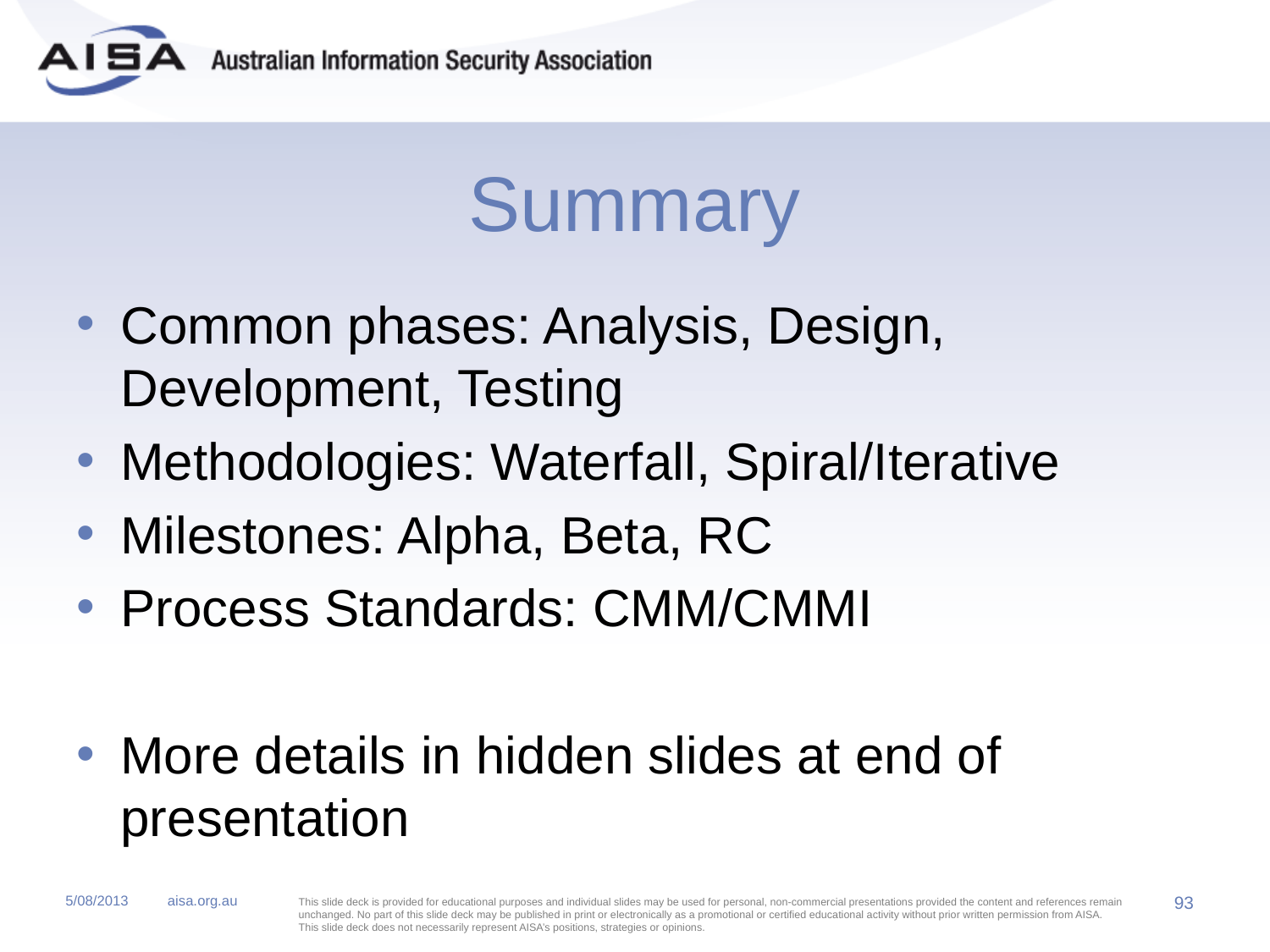

# Summary
Common phases: Analysis, Design, Development, Testing
Methodologies: Waterfall, Spiral/Iterative
Milestones: Alpha, Beta, RC
Process Standards: CMM/CMMI

More details in hidden slides at end of presentation